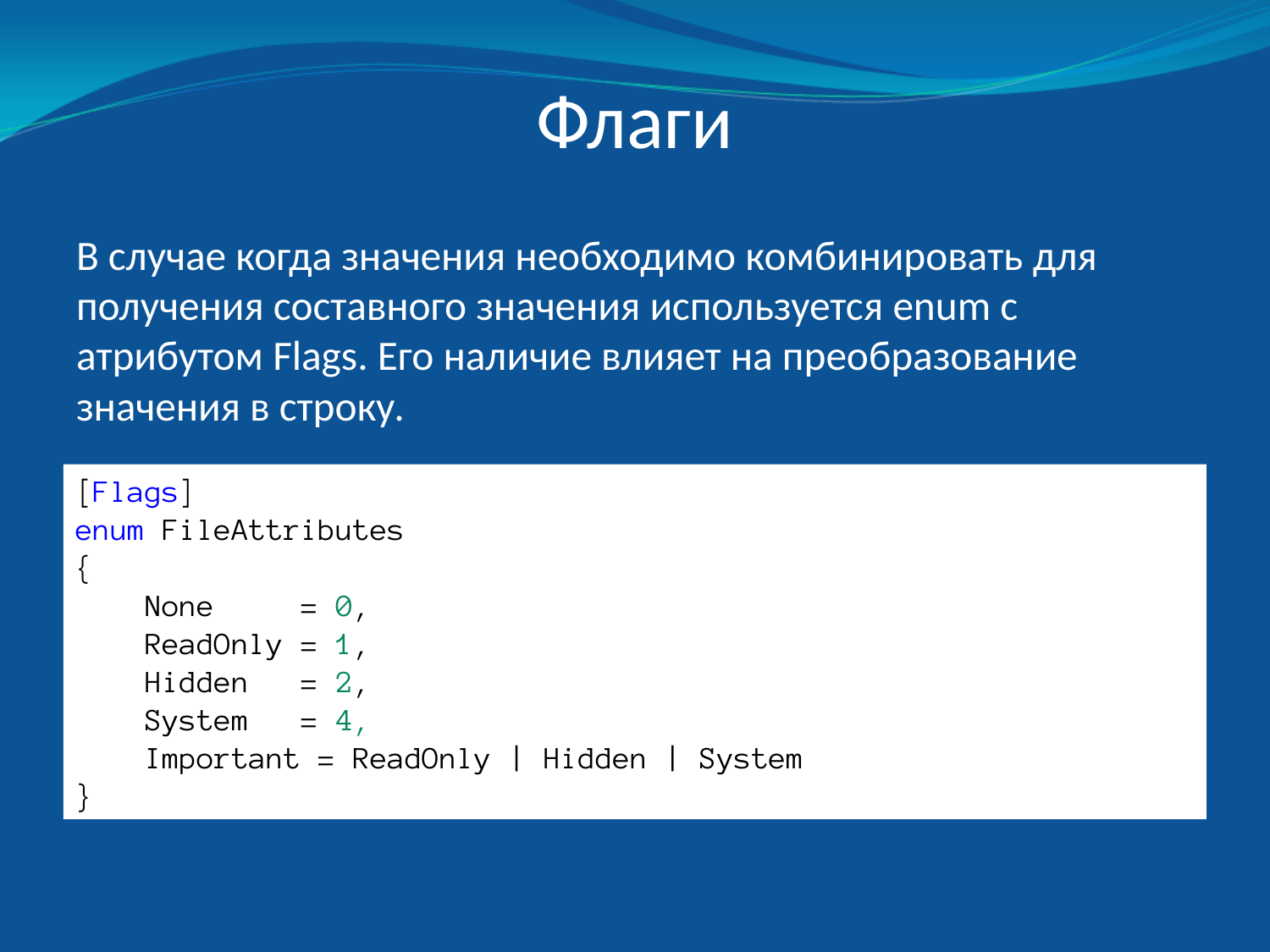

# Флаги
В случае когда значения необходимо комбинировать для получения составного значения используется enum с атрибутом Flags. Его наличие влияет на преобразование значения в строку.
[Flags]
enum FileAttributes
{
    None     = 0,
    ReadOnly = 1,
    Hidden   = 2,
    System   = 4,
    Important = ReadOnly | Hidden | System
}